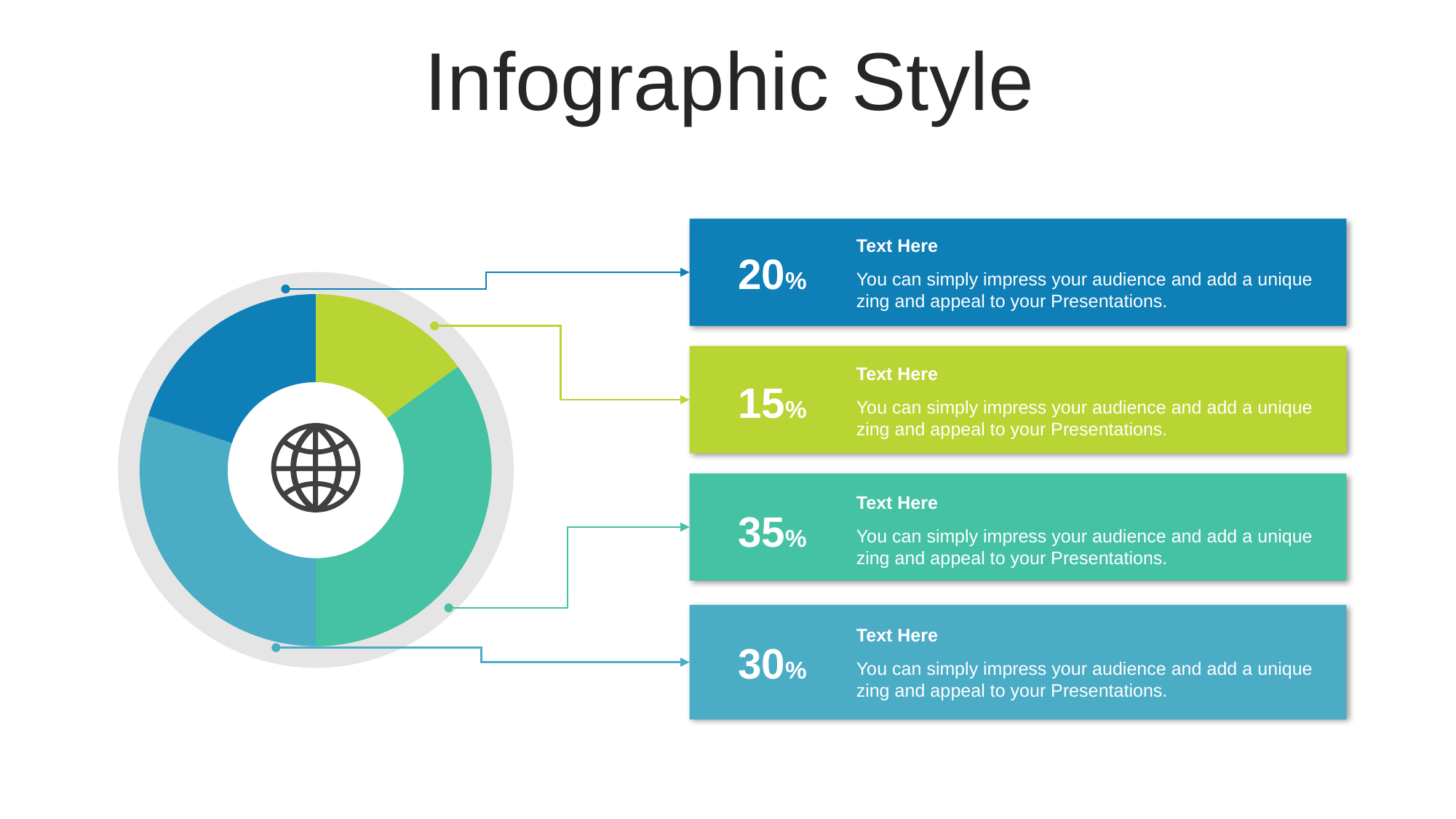

Infographic Style

Text Here
You can simply impress your audience and add a unique zing and appeal to your Presentations.
20%

### Chart

| Category | Sales |
|---|---|
| Text 1 | 15.0 |
| Text 2 | 35.0 |
| Text 3 | 30.0 |
| Text 4 | 20.0 |
Text Here
You can simply impress your audience and add a unique zing and appeal to your Presentations.
15%

Text Here
You can simply impress your audience and add a unique zing and appeal to your Presentations.
35%

Text Here
You can simply impress your audience and add a unique zing and appeal to your Presentations.
30%